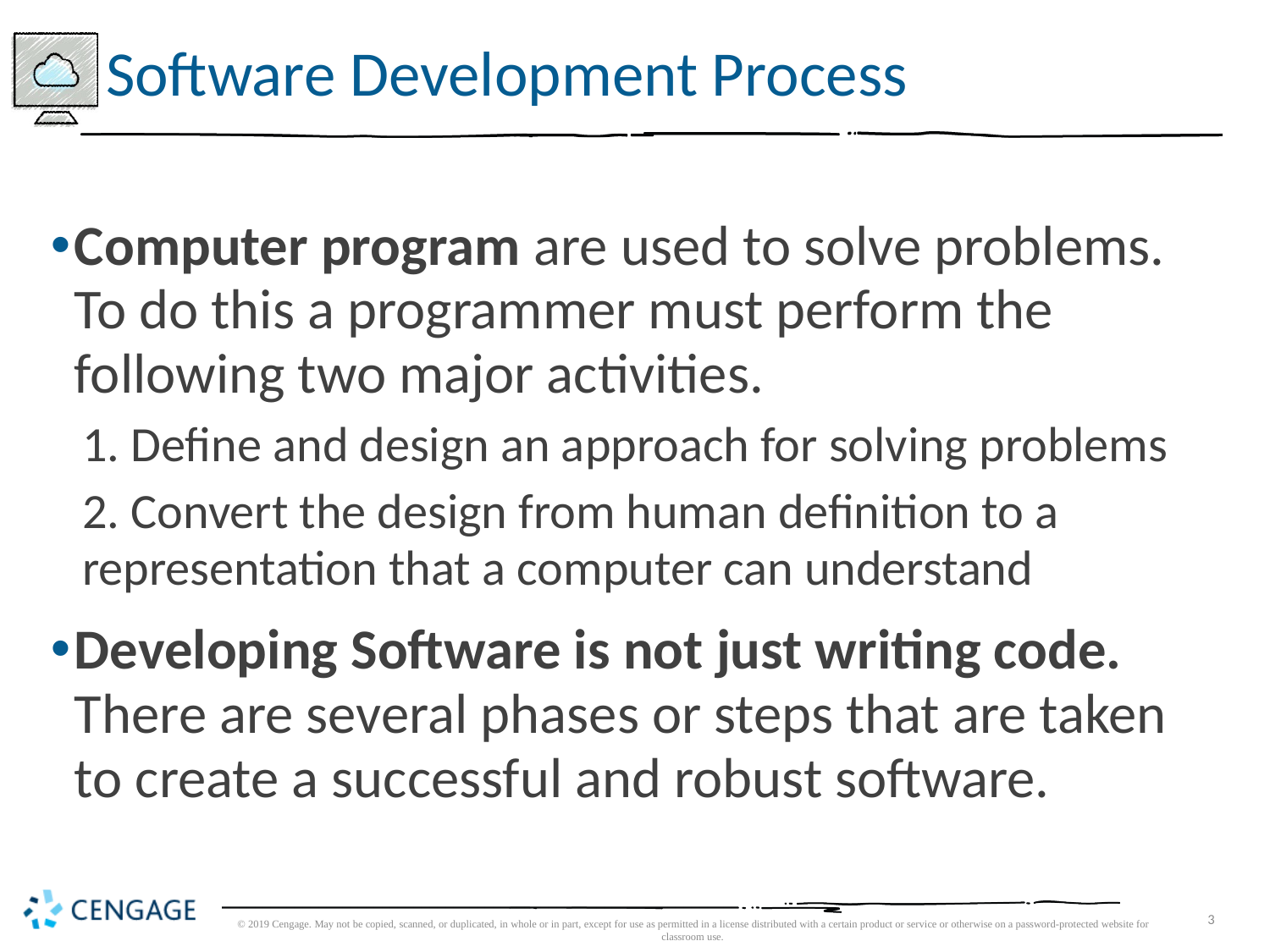

# Software Development Process
Computer program are used to solve problems. To do this a programmer must perform the following two major activities.
1. Define and design an approach for solving problems
2. Convert the design from human definition to a representation that a computer can understand
Developing Software is not just writing code. There are several phases or steps that are taken to create a successful and robust software.

© 2019 Cengage. May not be copied, scanned, or duplicated, in whole or in part, except for use as permitted in a license distributed with a certain product or service or otherwise on a password-protected website for classroom use.